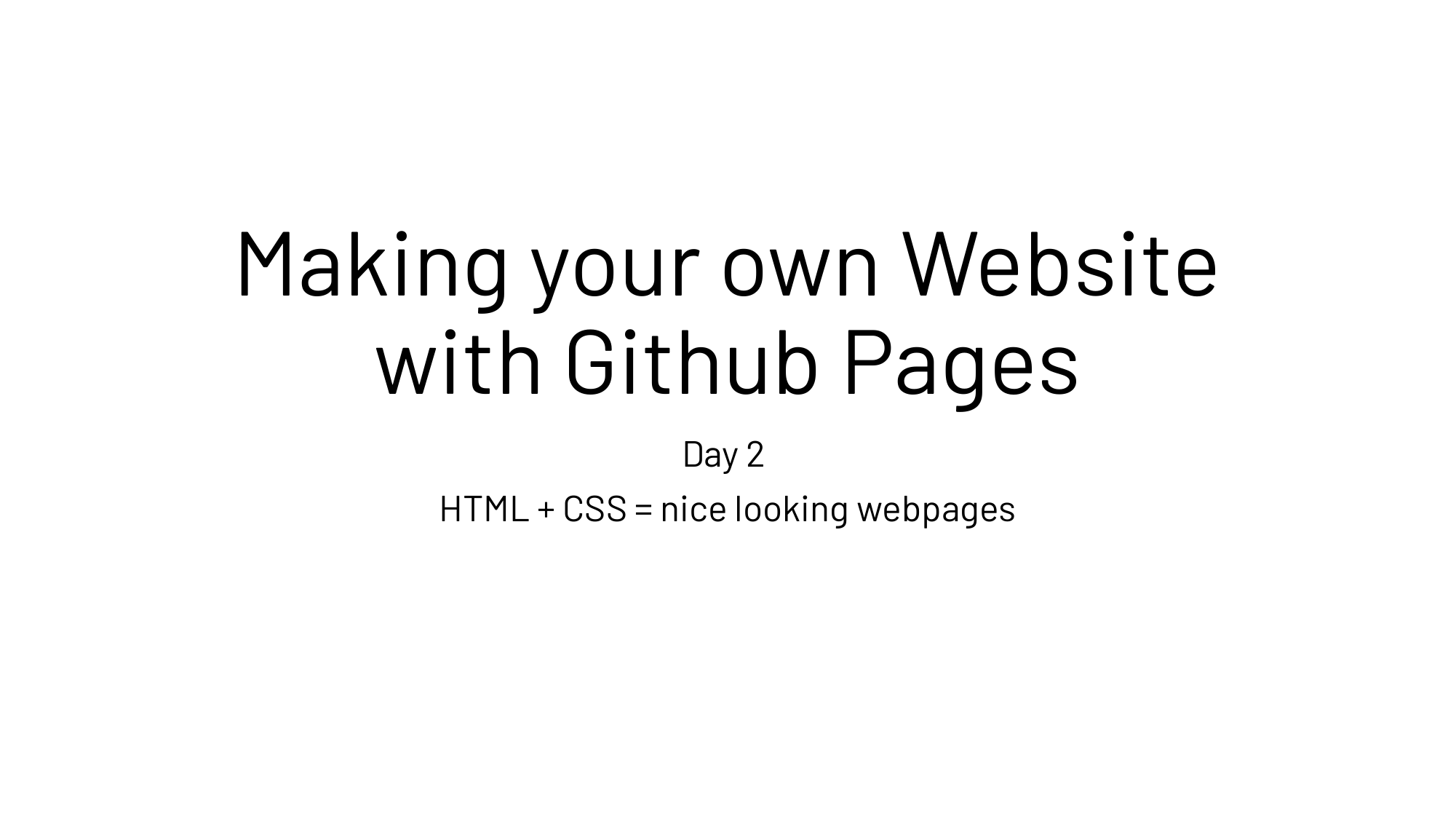

# Making your own Website with Github Pages
Day 2
HTML + CSS = nice looking webpages